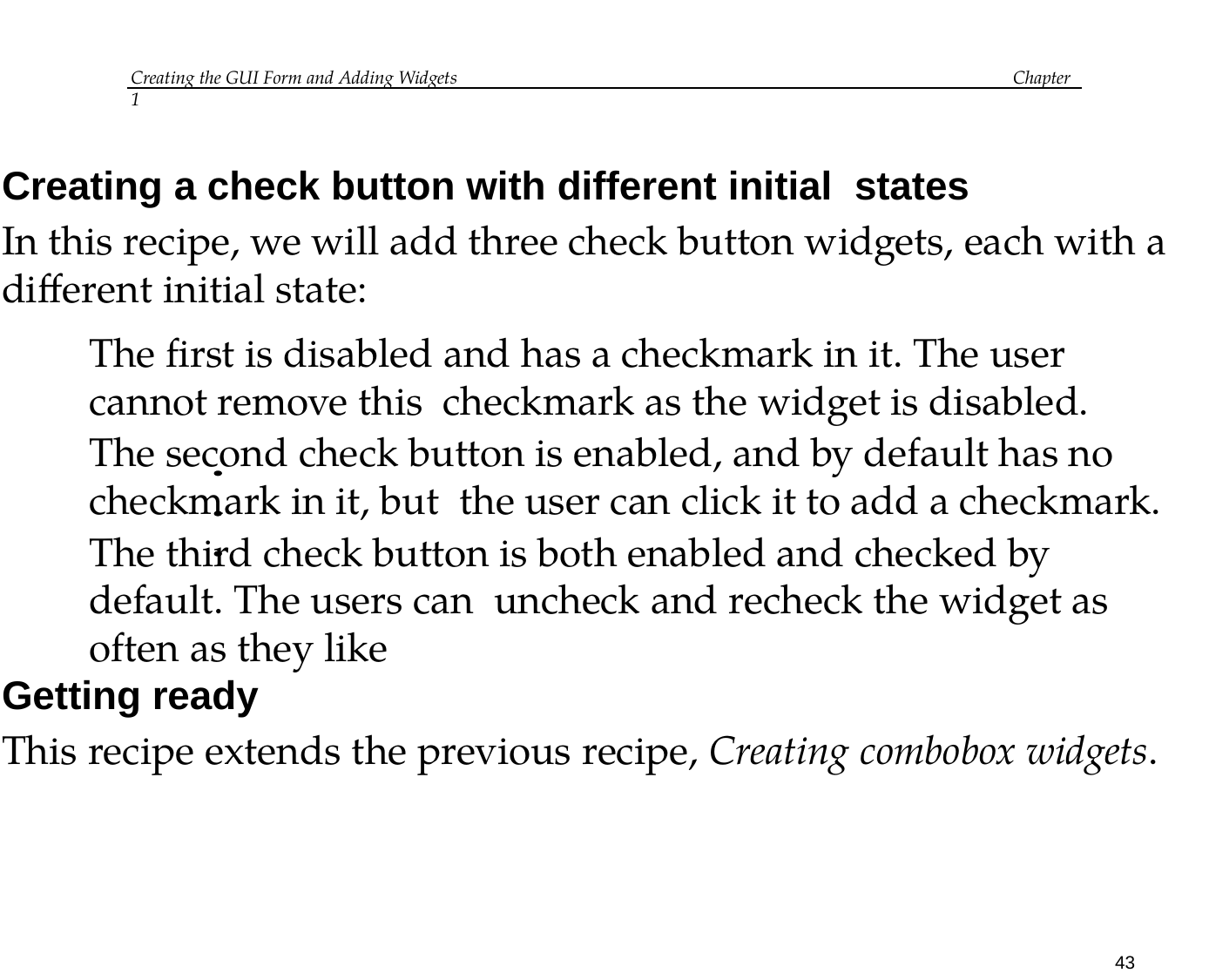

Creating the GUI Form and Adding Widgets	                                        Chapter 1

Creating a check button with different initial  states
In this recipe, we will add three check button widgets, each with a different initial state:
The first is disabled and has a checkmark in it. The user cannot remove this  checkmark as the widget is disabled.
The second check button is enabled, and by default has no checkmark in it, but  the user can click it to add a checkmark.
The third check button is both enabled and checked by default. The users can  uncheck and recheck the widget as often as they like
Getting ready
This recipe extends the previous recipe, Creating combobox widgets.

43